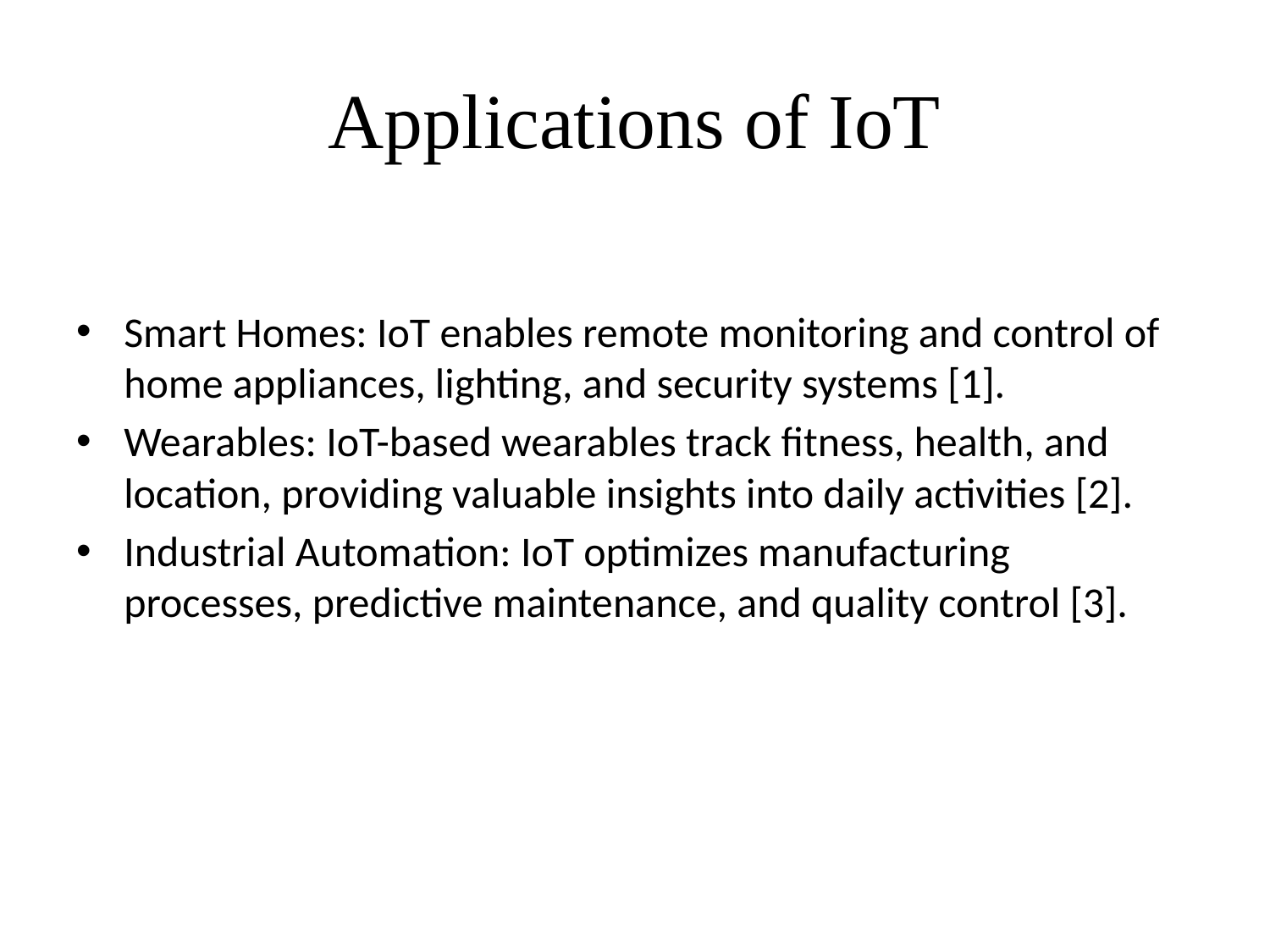

# Applications of IoT

Smart Homes: IoT enables remote monitoring and control of home appliances, lighting, and security systems [1].
Wearables: IoT-based wearables track fitness, health, and location, providing valuable insights into daily activities [2].
Industrial Automation: IoT optimizes manufacturing processes, predictive maintenance, and quality control [3].